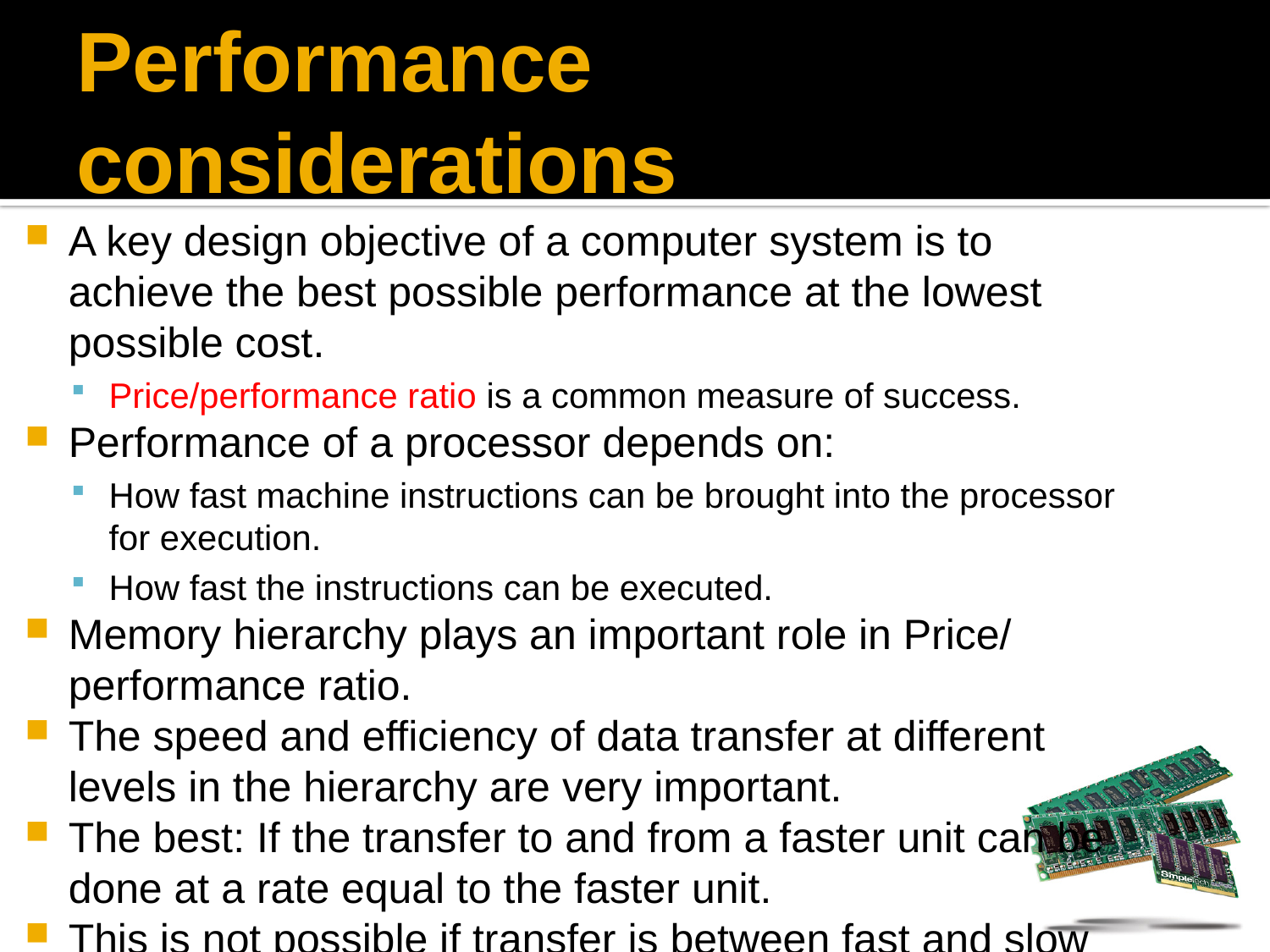

# Performance considerations
A key design objective of a computer system is to achieve the best possible performance at the lowest possible cost.
Price/performance ratio is a common measure of success.
Performance of a processor depends on:
How fast machine instructions can be brought into the processor for execution.
How fast the instructions can be executed.
Memory hierarchy plays an important role in Price/ performance ratio.
The speed and efficiency of data transfer at different levels in the hierarchy are very important.
The best: If the transfer to and from a faster unit can be done at a rate equal to the faster unit.
This is not possible if transfer is between fast and slow unit.